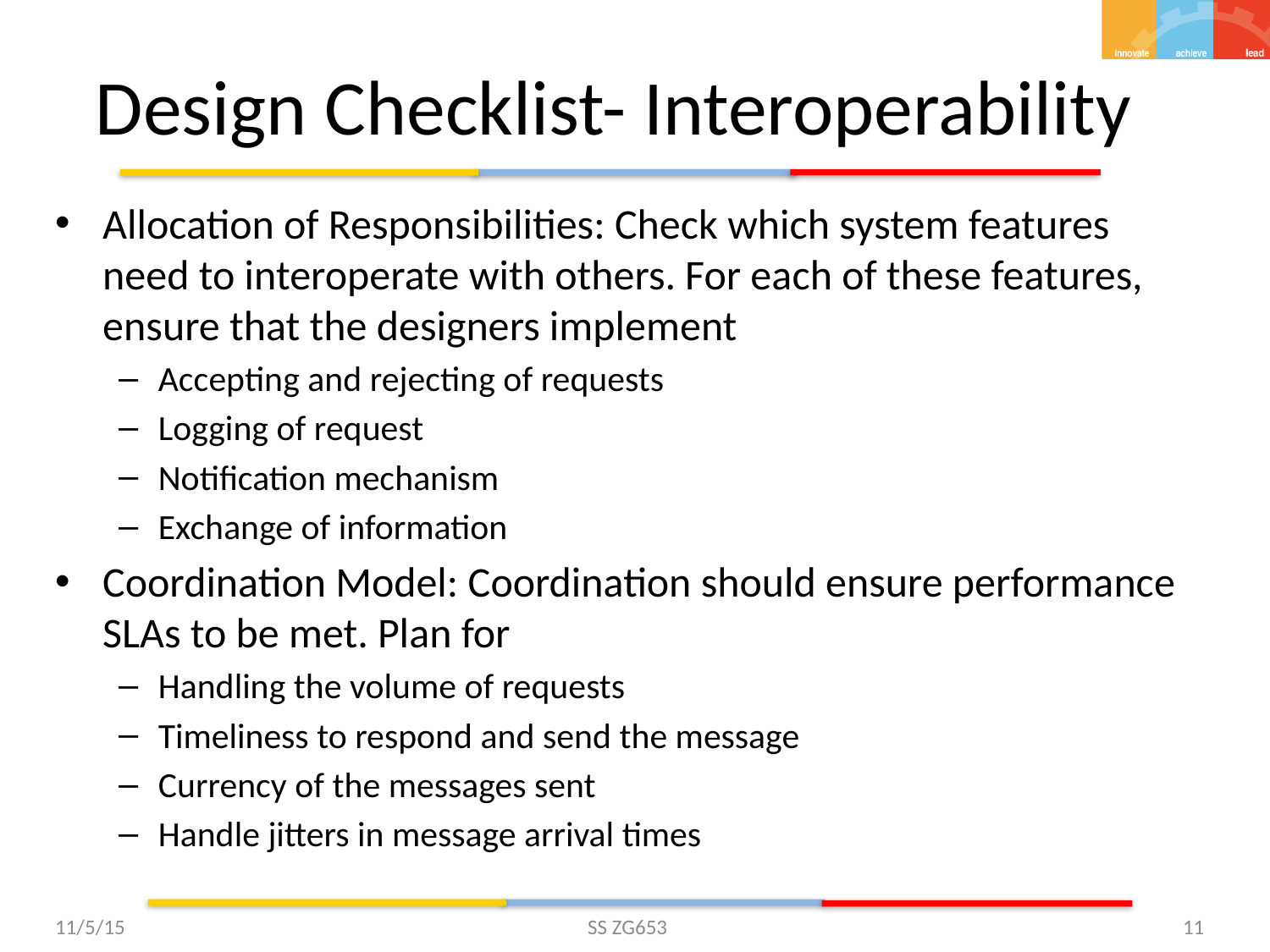

# Design Checklist- Interoperability
Allocation of Responsibilities: Check which system features need to interoperate with others. For each of these features, ensure that the designers implement
Accepting and rejecting of requests
Logging of request
Notification mechanism
Exchange of information
Coordination Model: Coordination should ensure performance SLAs to be met. Plan for
Handling the volume of requests
Timeliness to respond and send the message
Currency of the messages sent
Handle jitters in message arrival times

11/5/15
SS ZG653
11